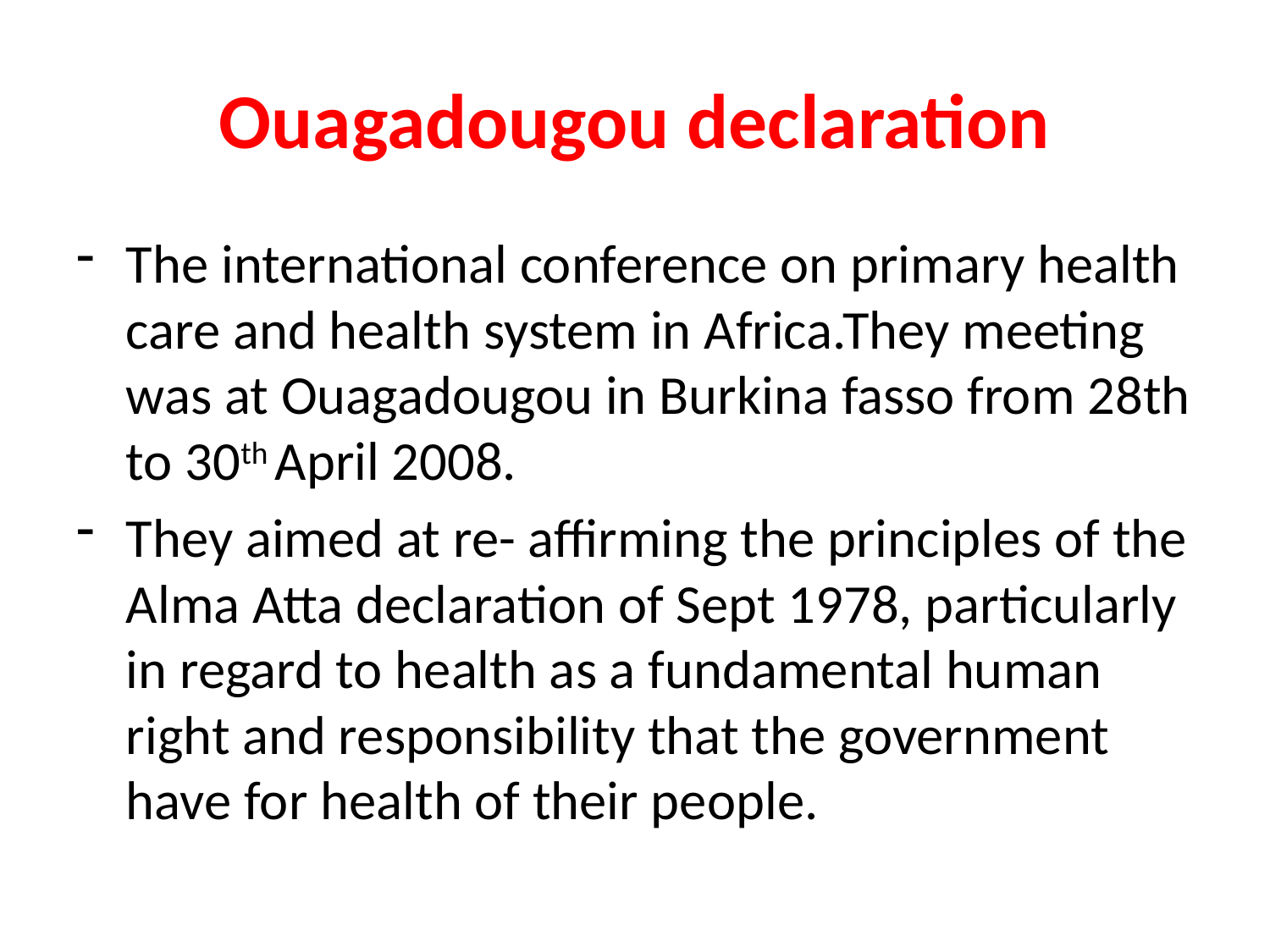

# Ouagadougou declaration
The international conference on primary health care and health system in Africa.They meeting was at Ouagadougou in Burkina fasso from 28th to 30th April 2008.
They aimed at re- affirming the principles of the Alma Atta declaration of Sept 1978, particularly in regard to health as a fundamental human right and responsibility that the government have for health of their people.